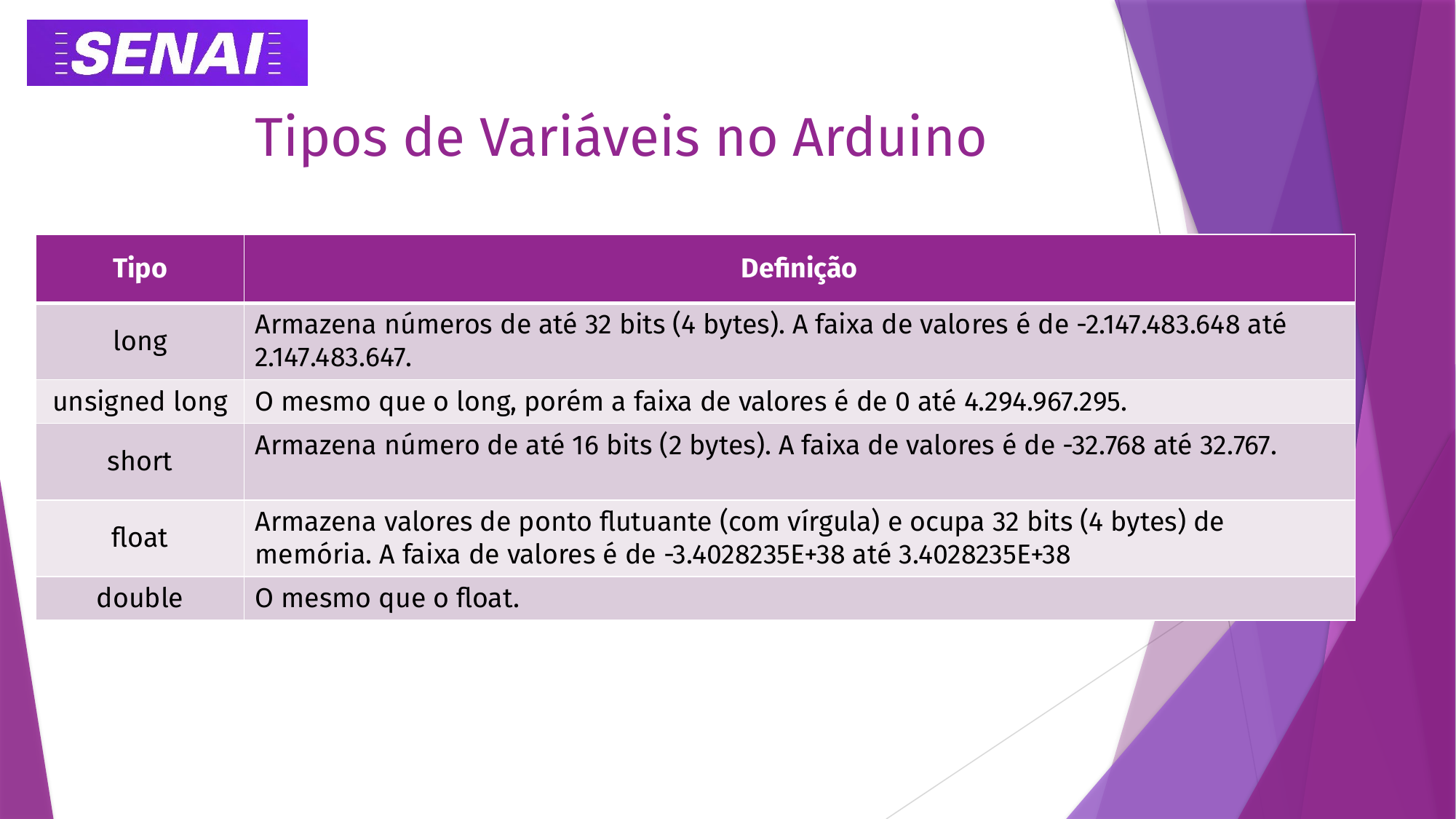

# Tipos de Variáveis no Arduino
| Tipo | Definição |
| --- | --- |
| long | Armazena números de até 32 bits (4 bytes). A faixa de valores é de -2.147.483.648 até 2.147.483.647. |
| unsigned long | O mesmo que o long, porém a faixa de valores é de 0 até 4.294.967.295. |
| short | Armazena número de até 16 bits (2 bytes). A faixa de valores é de -32.768 até 32.767. |
| float | Armazena valores de ponto flutuante (com vírgula) e ocupa 32 bits (4 bytes) de memória. A faixa de valores é de -3.4028235E+38 até 3.4028235E+38 |
| double | O mesmo que o float. |